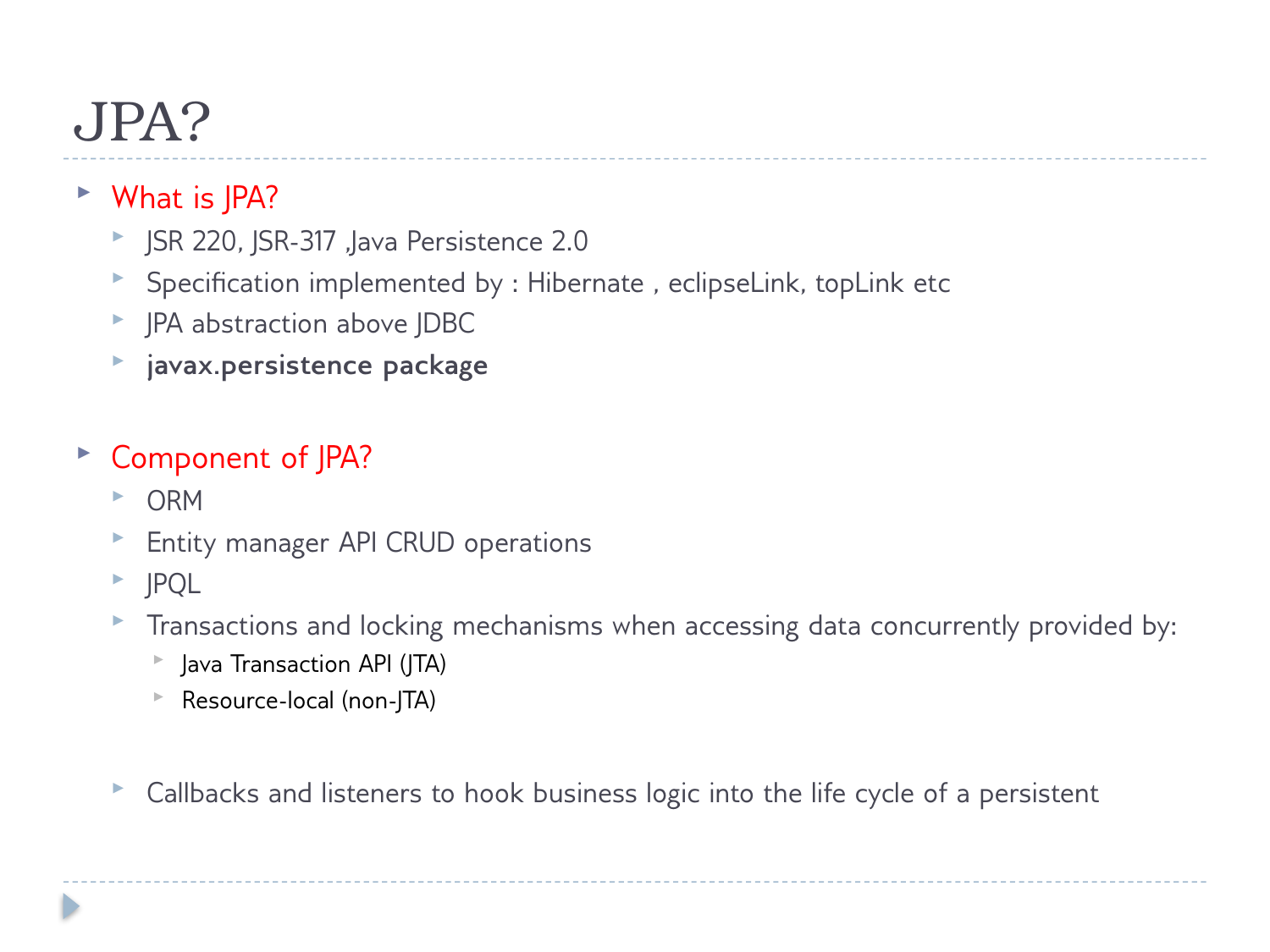

# JPA?
What is JPA?
JSR 220, JSR-317 ,Java Persistence 2.0
Specification implemented by : Hibernate , eclipseLink, topLink etc
JPA abstraction above JDBC
javax.persistence package

Component of JPA?
ORM
Entity manager API CRUD operations
JPQL
Transactions and locking mechanisms when accessing data concurrently provided by:
Java Transaction API (JTA)
Resource-local (non-JTA)

Callbacks and listeners to hook business logic into the life cycle of a persistent